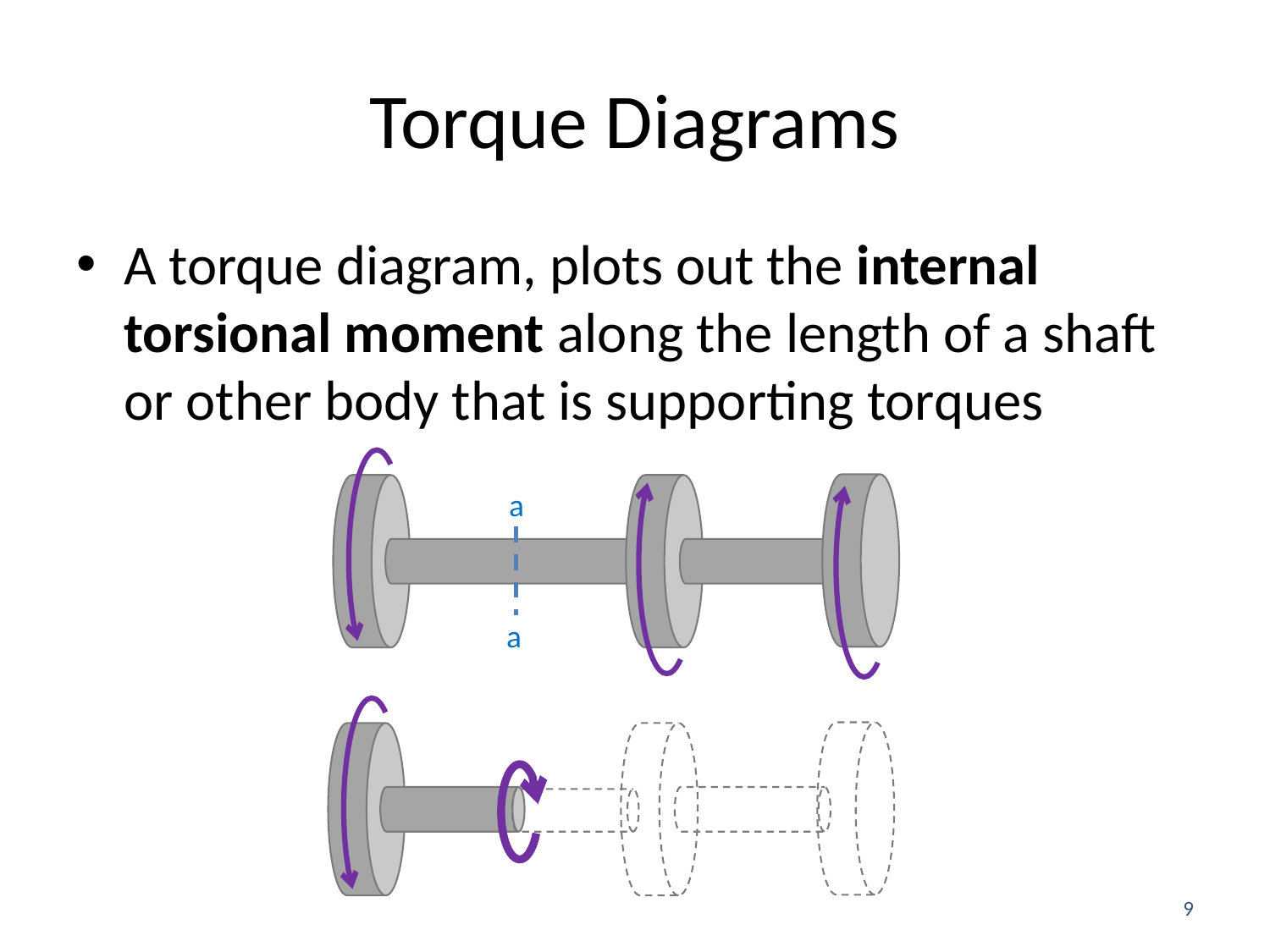

# Torque Diagrams
A torque diagram, plots out the internal torsional moment along the length of a shaft  or other body that is supporting torques

a
a

9